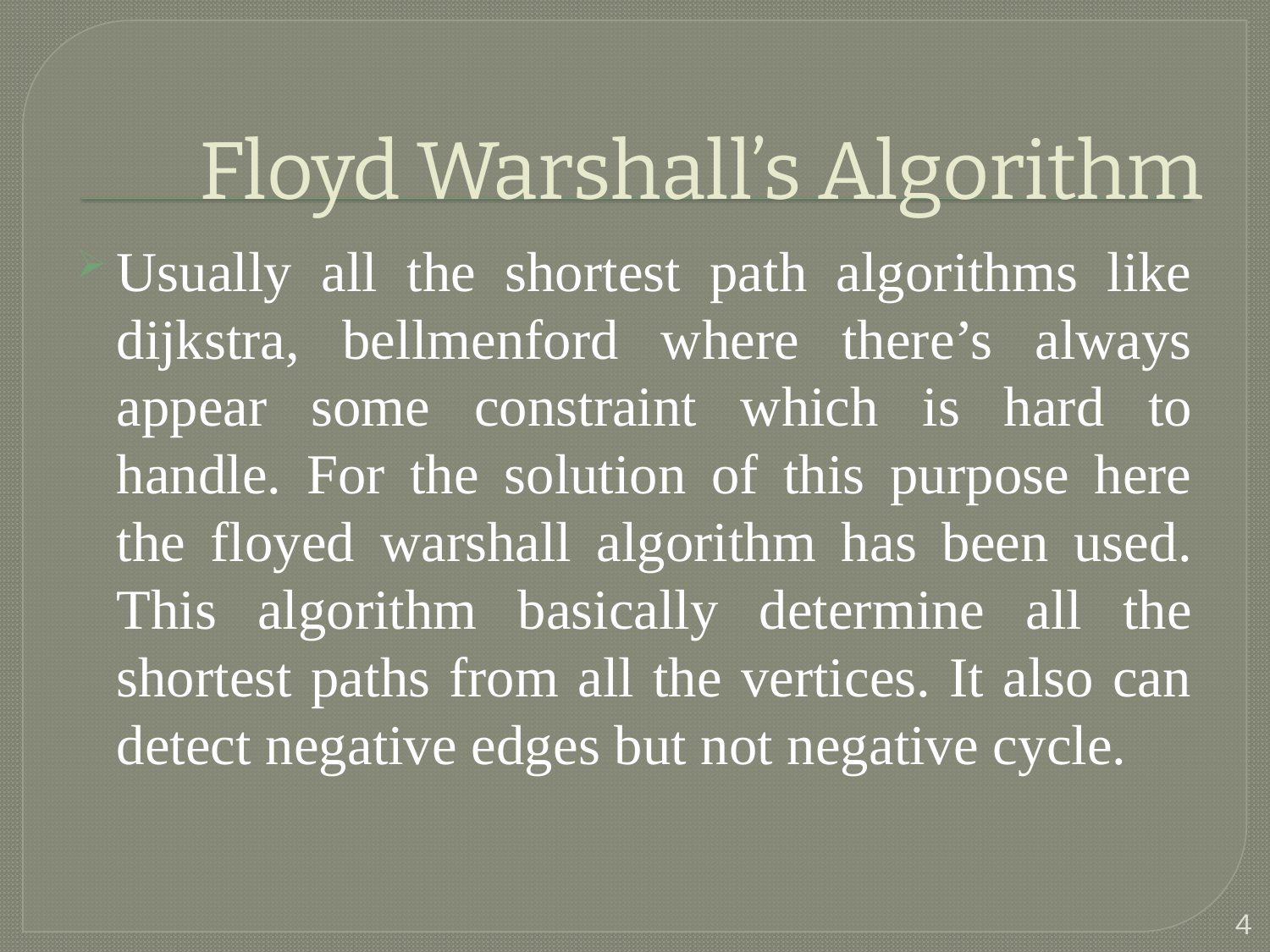

# Floyd Warshall’s Algorithm
Usually all the shortest path algorithms like dijkstra, bellmenford where there’s always appear some constraint which is hard to handle. For the solution of this purpose here the floyed warshall algorithm has been used. This algorithm basically determine all the shortest paths from all the vertices. It also can detect negative edges but not negative cycle.

4